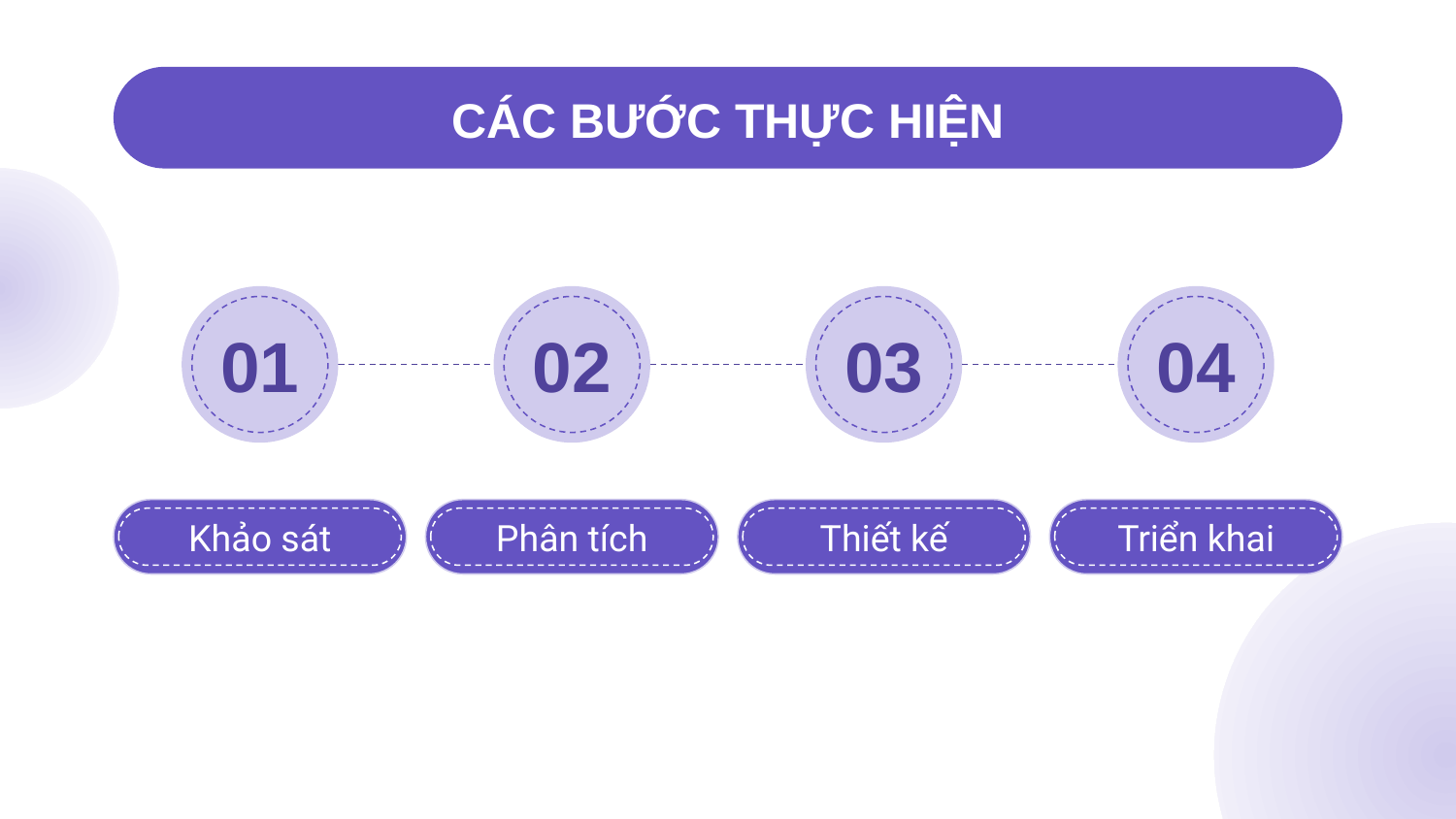

# CÁC BƯỚC THỰC HIỆN

01
02
03
04

Khảo sát
Phân tích
Thiết kế
Triển khai